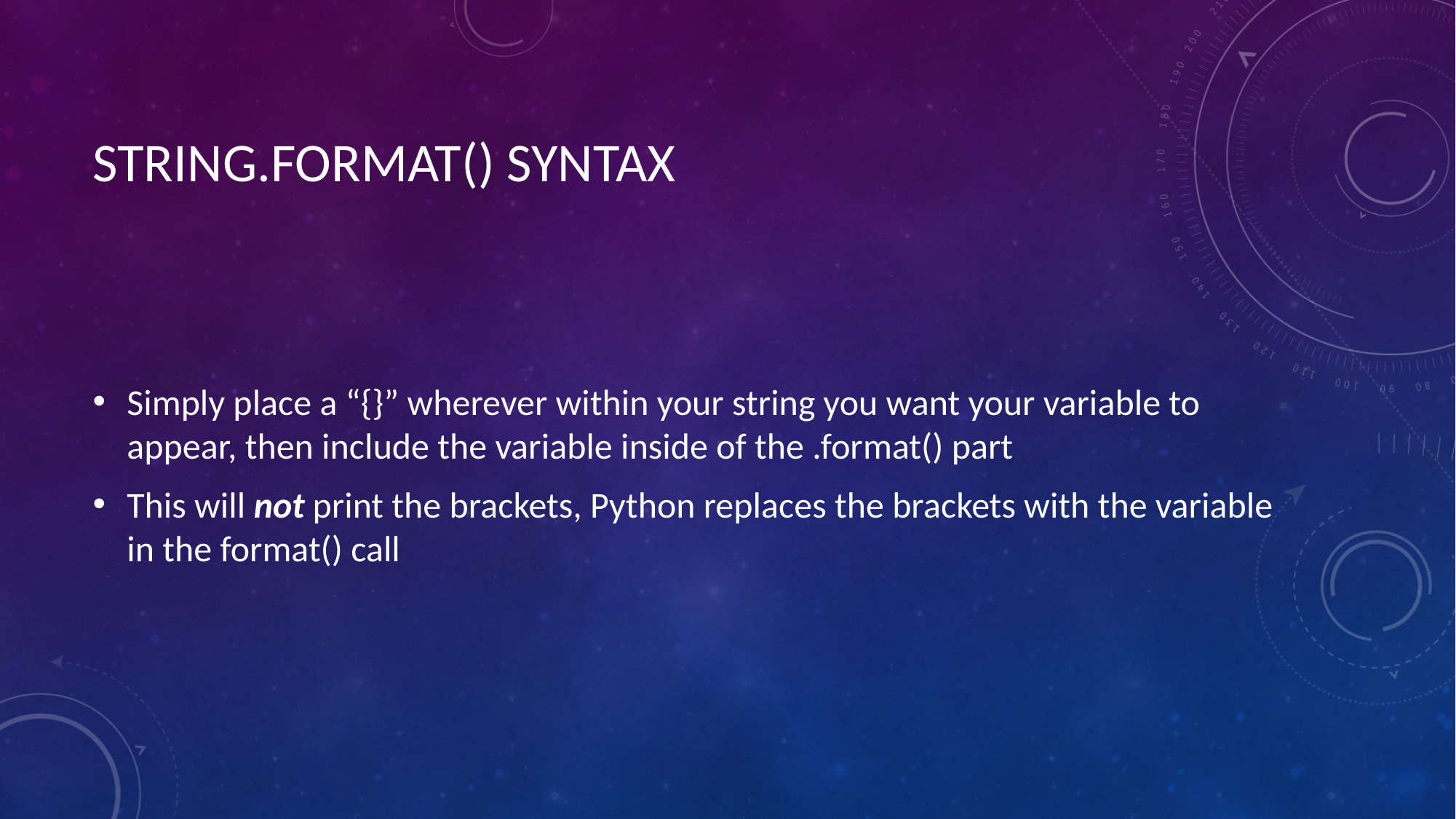

# String.format() Syntax
Simply place a “{}” wherever within your string you want your variable to appear, then include the variable inside of the .format() part
This will not print the brackets, Python replaces the brackets with the variable in the format() call